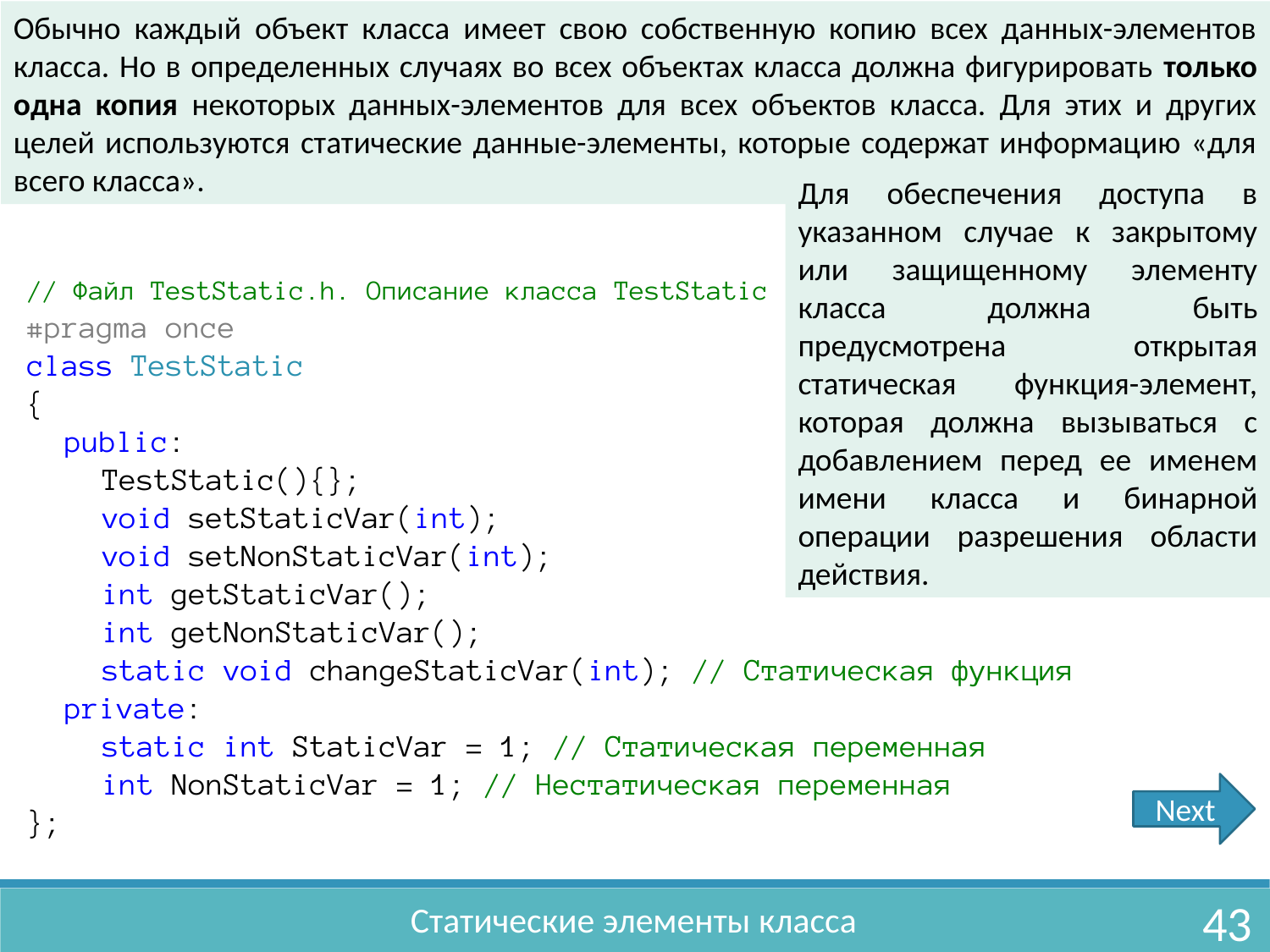

Обычно каждый объект класса имеет свою собственную копию всех данных-элементов класса. Но в определенных случаях во всех объектах класса должна фигурировать только одна копия некоторых данных-элементов для всех объектов класса. Для этих и других целей используются статические данные-элементы, которые содержат информацию «для всего класса».
Для обеспечения доступа в указанном случае к закрытому или защищенному элементу класса должна быть предусмотрена открытая статическая функция-элемент, которая должна вызываться с добавлением перед ее именем имени класса и бинарной операции разрешения области действия.
// Файл TestStatic.h. Описание класса TestStatic
#pragma once
class TestStatic
{
	public:
		TestStatic(){};
		void setStaticVar(int);
		void setNonStaticVar(int);
		int getStaticVar();
		int getNonStaticVar();
		static void changeStaticVar(int); // Статическая функция
	private:
		static int StaticVar = 1; // Статическая переменная
		int NonStaticVar = 1; // Нестатическая переменная
};
Next
43
Статические элементы класса